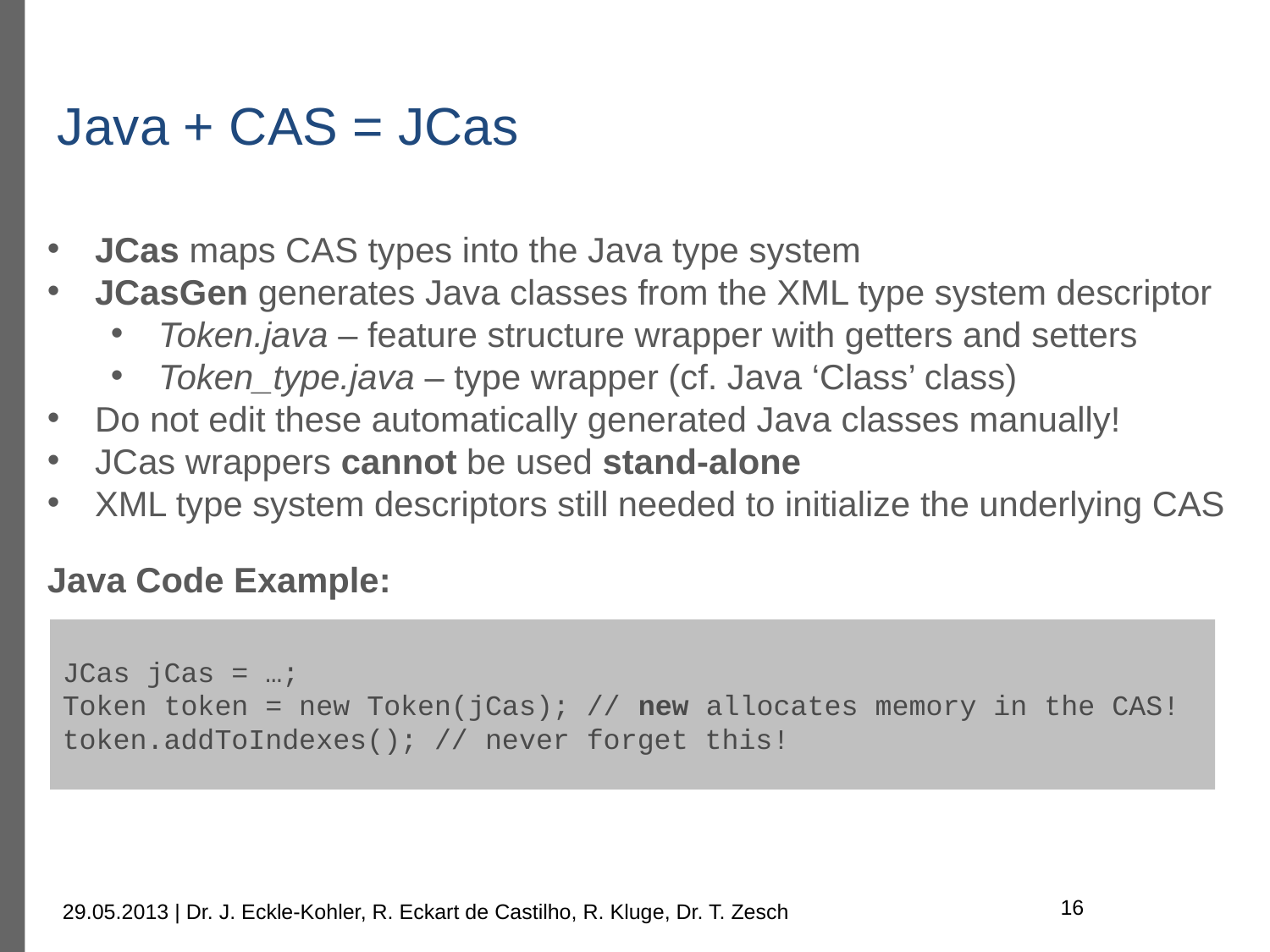

Java + CAS = JCas
JCas maps CAS types into the Java type system
JCasGen generates Java classes from the XML type system descriptor
Token.java – feature structure wrapper with getters and setters
Token_type.java – type wrapper (cf. Java ‘Class’ class)
Do not edit these automatically generated Java classes manually!
JCas wrappers cannot be used stand-alone
XML type system descriptors still needed to initialize the underlying CAS

Java Code Example:
JCas jCas = …;
Token token = new Token(jCas); // new allocates memory in the CAS!
token.addToIndexes(); // never forget this!
16
29.05.2013 | Dr. J. Eckle-Kohler, R. Eckart de Castilho, R. Kluge, Dr. T. Zesch